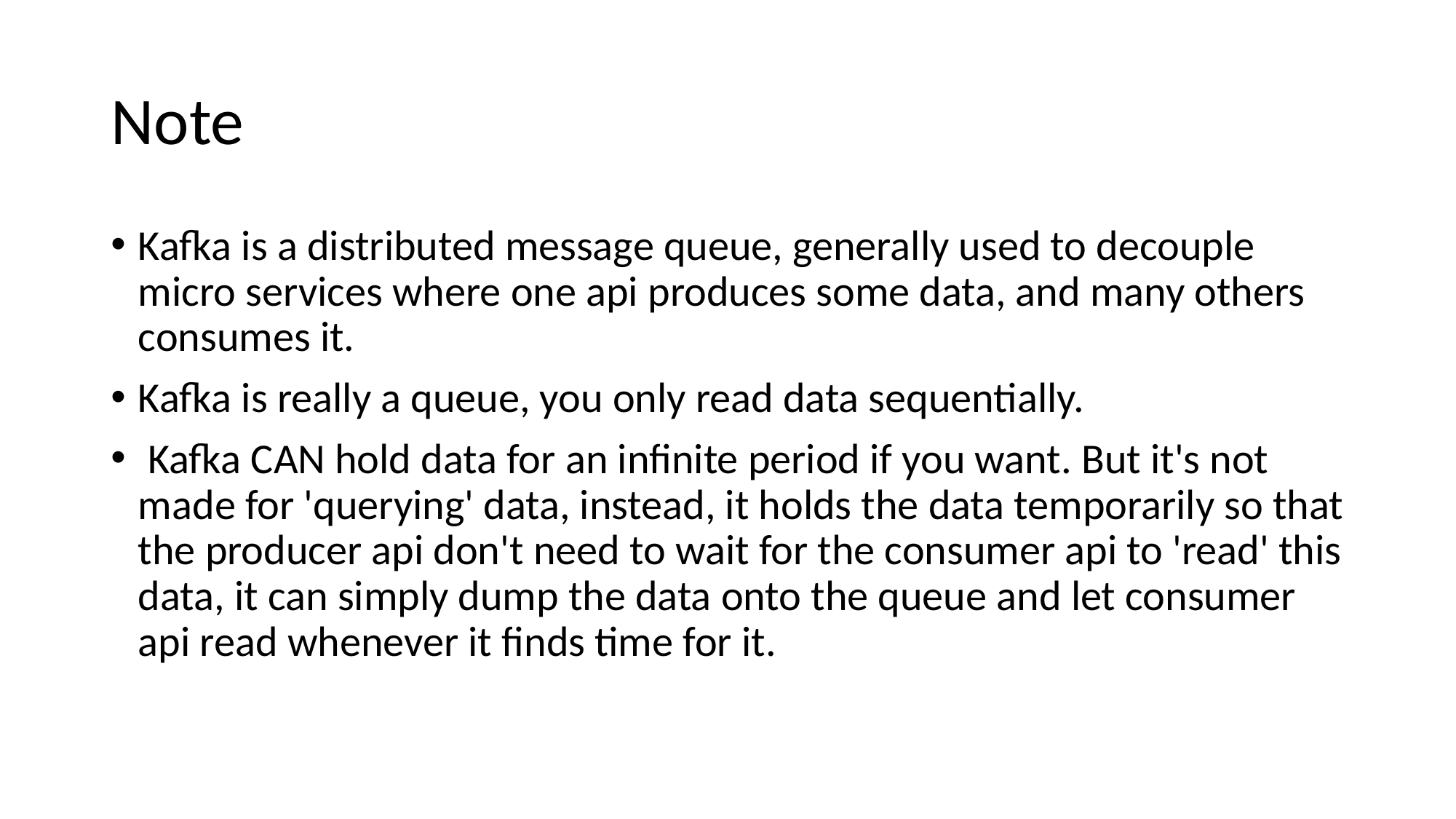

# Note
Kafka is a distributed message queue, generally used to decouple micro services where one api produces some data, and many others consumes it.
Kafka is really a queue, you only read data sequentially.
 Kafka CAN hold data for an infinite period if you want. But it's not made for 'querying' data, instead, it holds the data temporarily so that the producer api don't need to wait for the consumer api to 'read' this data, it can simply dump the data onto the queue and let consumer api read whenever it finds time for it.